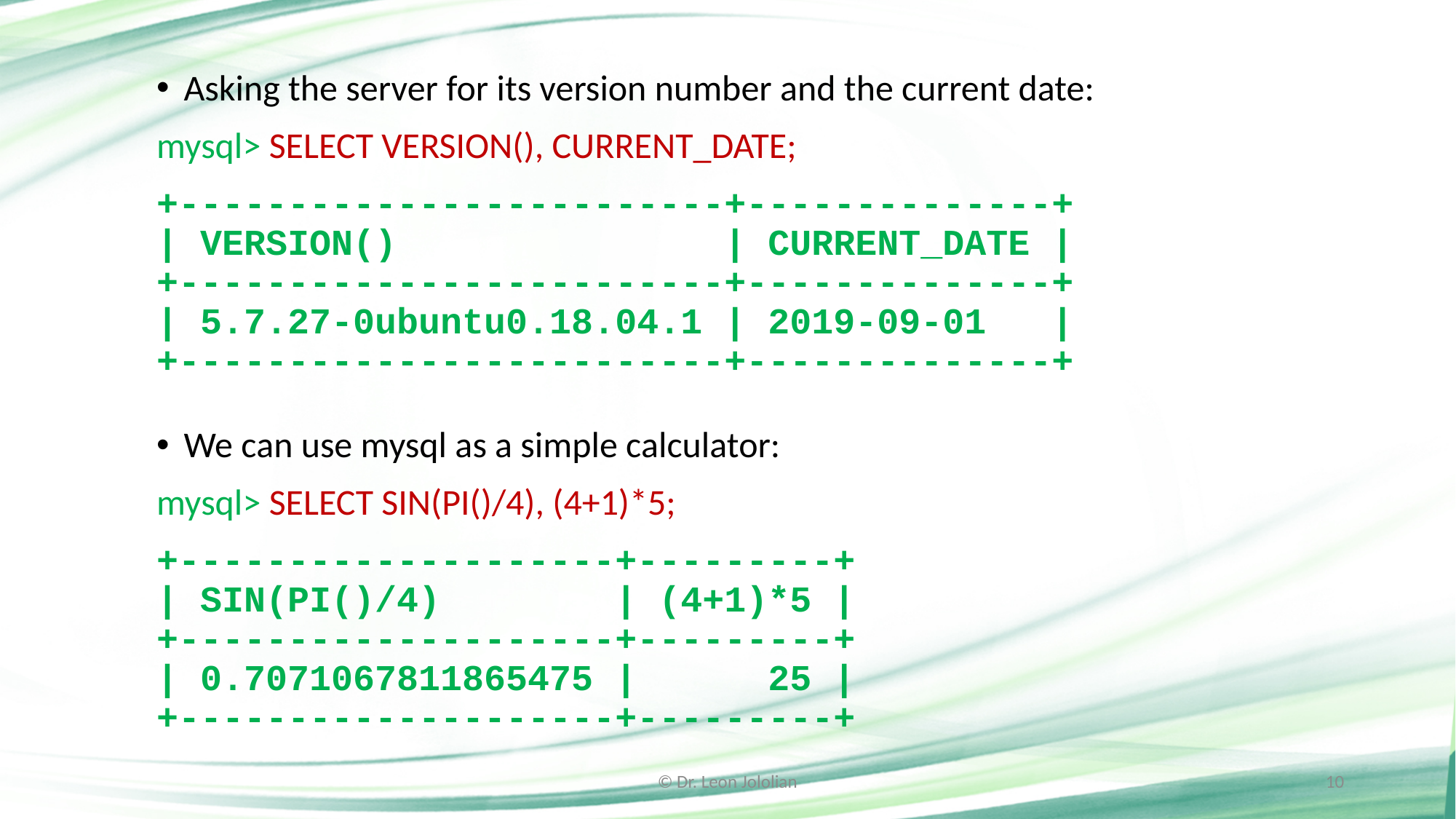

Asking the server for its version number and the current date:
mysql> SELECT VERSION(), CURRENT_DATE;
+-------------------------+--------------+
| VERSION()               | CURRENT_DATE |
+-------------------------+--------------+
| 5.7.27-0ubuntu0.18.04.1 | 2019-09-01   |
+-------------------------+--------------+
We can use mysql as a simple calculator:
mysql> SELECT SIN(PI()/4), (4+1)*5;
+--------------------+---------+
| SIN(PI()/4)        | (4+1)*5 |
+--------------------+---------+
| 0.7071067811865475 |      25 |
+--------------------+---------+
© Dr. Leon Jololian
10